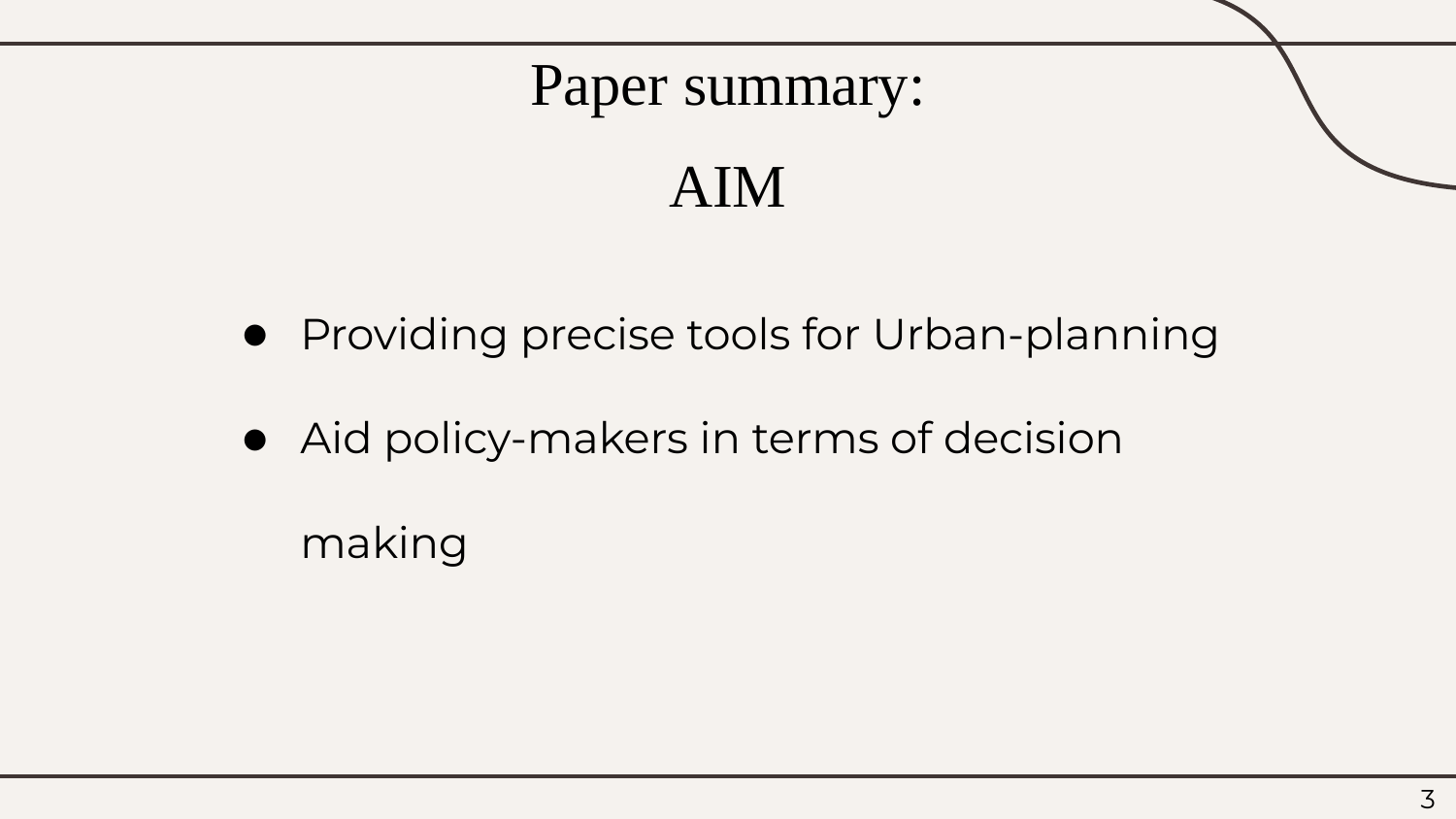

# Paper summary:
AIM
Providing precise tools for Urban-planning
Aid policy-makers in terms of decision making

3